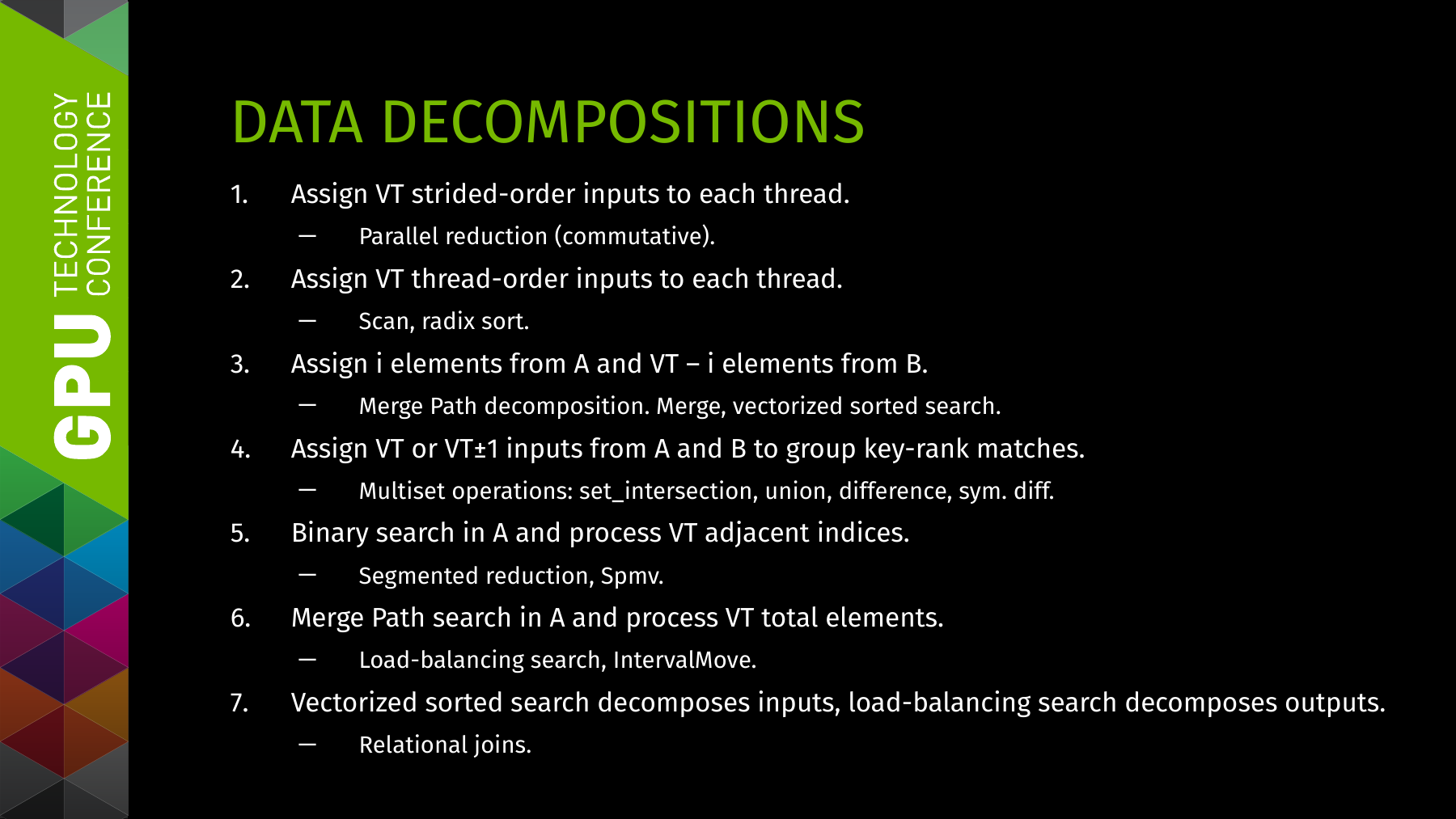

# Data Decompositions
Assign VT strided-order inputs to each thread.
Parallel reduction (commutative).
Assign VT thread-order inputs to each thread.
Scan, radix sort.
Assign i elements from A and VT – i elements from B.
Merge Path decomposition. Merge, vectorized sorted search.
Assign VT or VT±1 inputs from A and B to group key-rank matches.
Multiset operations: set_intersection, union, difference, sym. diff.
Binary search in A and process VT adjacent indices.
Segmented reduction, Spmv.
Merge Path search in A and process VT total elements.
Load-balancing search, IntervalMove.
Vectorized sorted search decomposes inputs, load-balancing search decomposes outputs.
Relational joins.